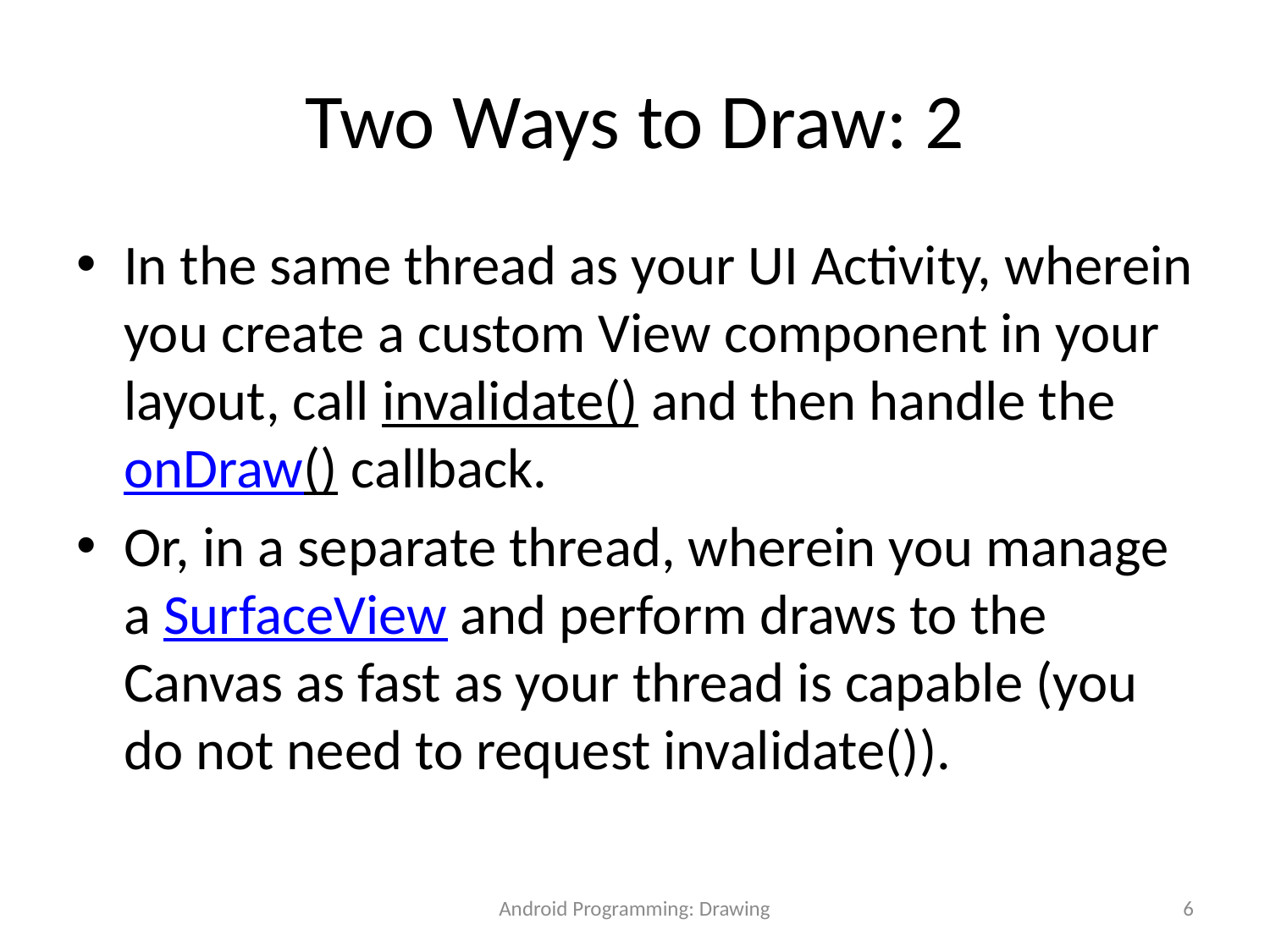

# Two Ways to Draw: 2
In the same thread as your UI Activity, wherein you create a custom View component in your layout, call invalidate() and then handle the onDraw() callback.
Or, in a separate thread, wherein you manage a SurfaceView and perform draws to the Canvas as fast as your thread is capable (you do not need to request invalidate()).

Android Programming: Drawing
6